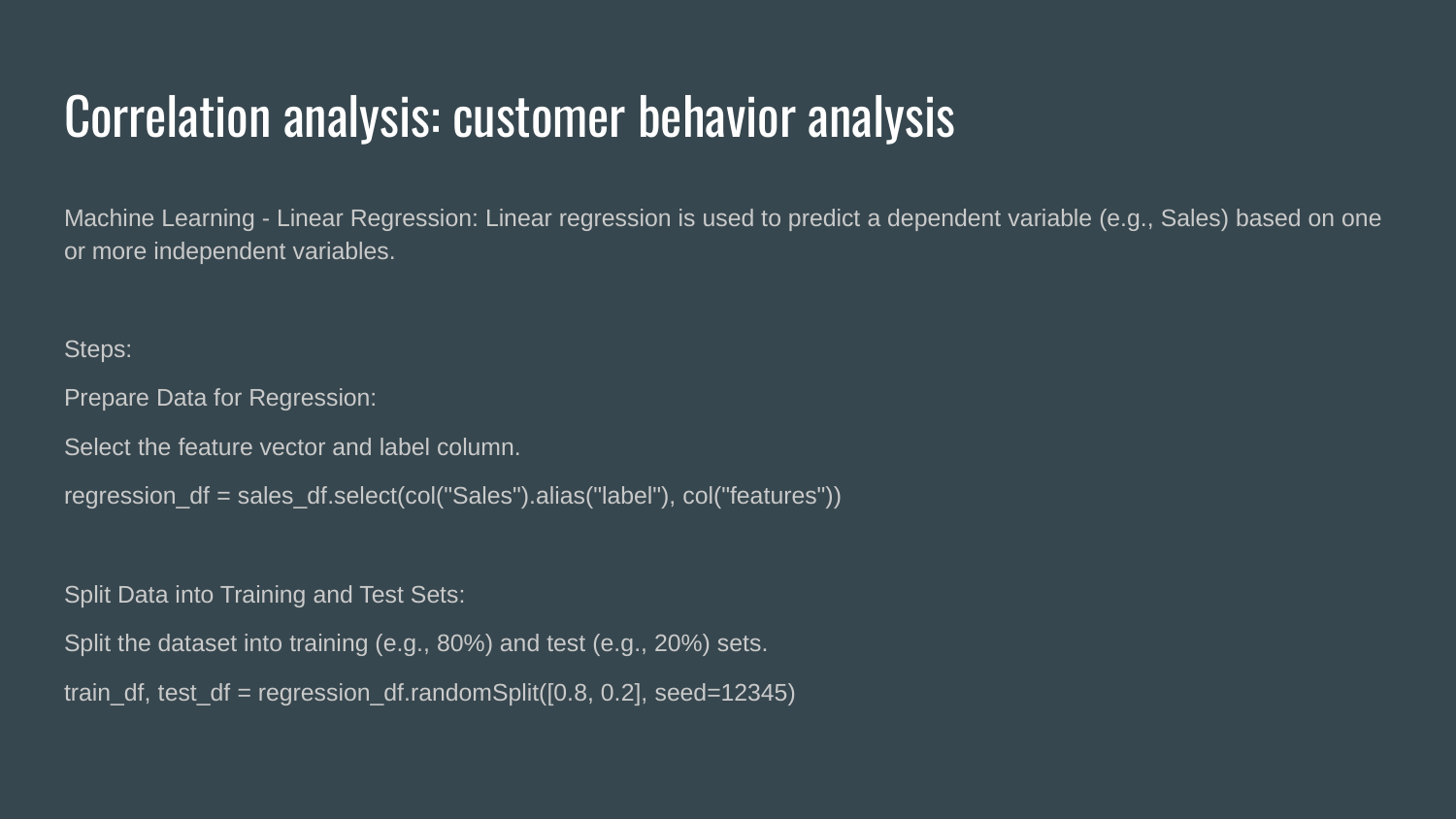

# Correlation analysis: customer behavior analysis
Machine Learning - Linear Regression: Linear regression is used to predict a dependent variable (e.g., Sales) based on one or more independent variables.

Steps:
Prepare Data for Regression:
Select the feature vector and label column.
regression_df = sales_df.select(col("Sales").alias("label"), col("features"))

Split Data into Training and Test Sets:
Split the dataset into training (e.g., 80%) and test (e.g., 20%) sets.
train_df, test_df = regression_df.randomSplit([0.8, 0.2], seed=12345)